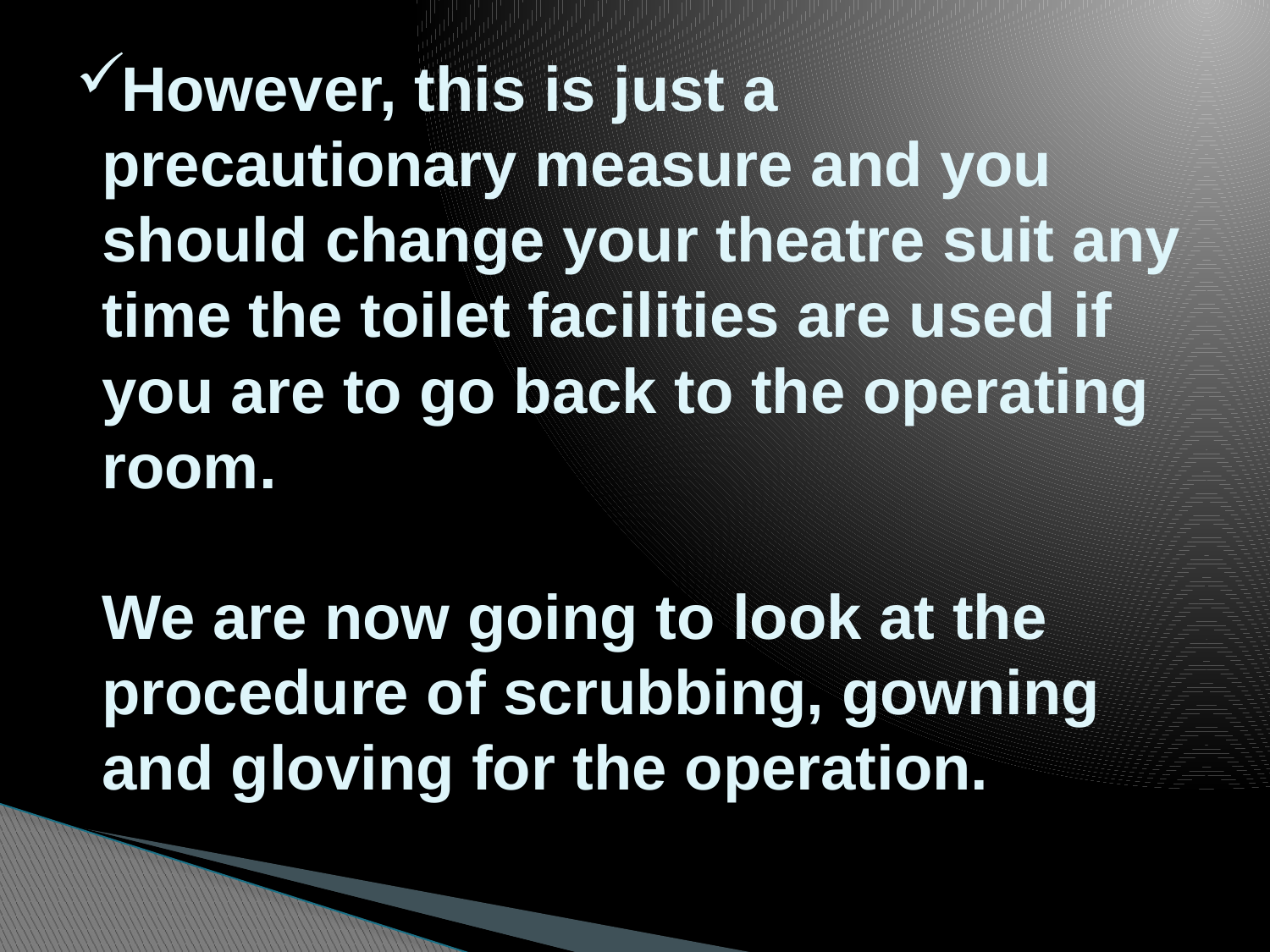

# However, this is just a precautionary measure and you should change your theatre suit any time the toilet facilities are used if you are to go back to the operating room. We are now going to look at the procedure of scrubbing, gowning and gloving for the operation.